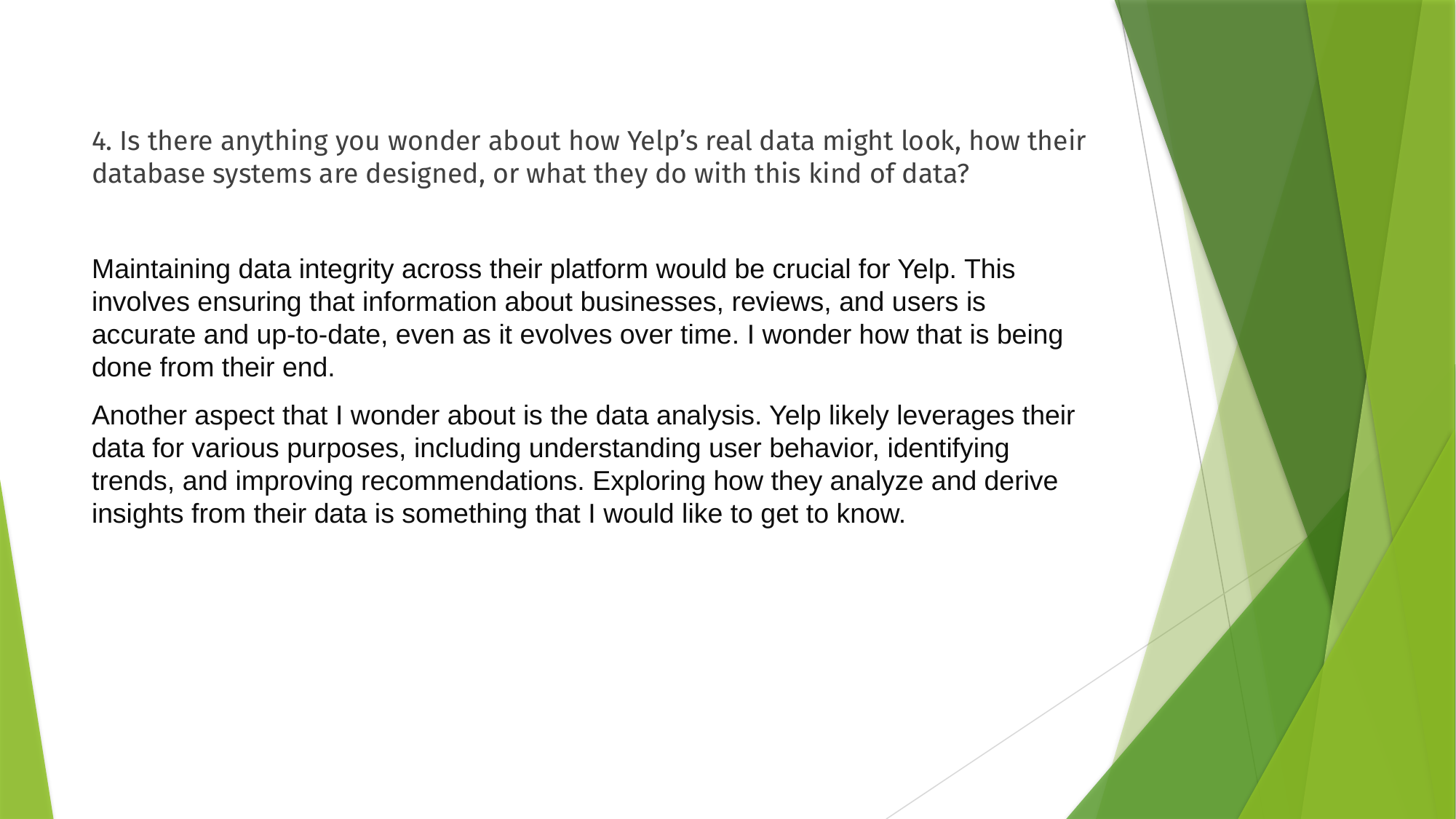

4. Is there anything you wonder about how Yelp’s real data might look, how their database systems are designed, or what they do with this kind of data?

Maintaining data integrity across their platform would be crucial for Yelp. This involves ensuring that information about businesses, reviews, and users is accurate and up-to-date, even as it evolves over time. I wonder how that is being done from their end.
Another aspect that I wonder about is the data analysis. Yelp likely leverages their data for various purposes, including understanding user behavior, identifying trends, and improving recommendations. Exploring how they analyze and derive insights from their data is something that I would like to get to know.